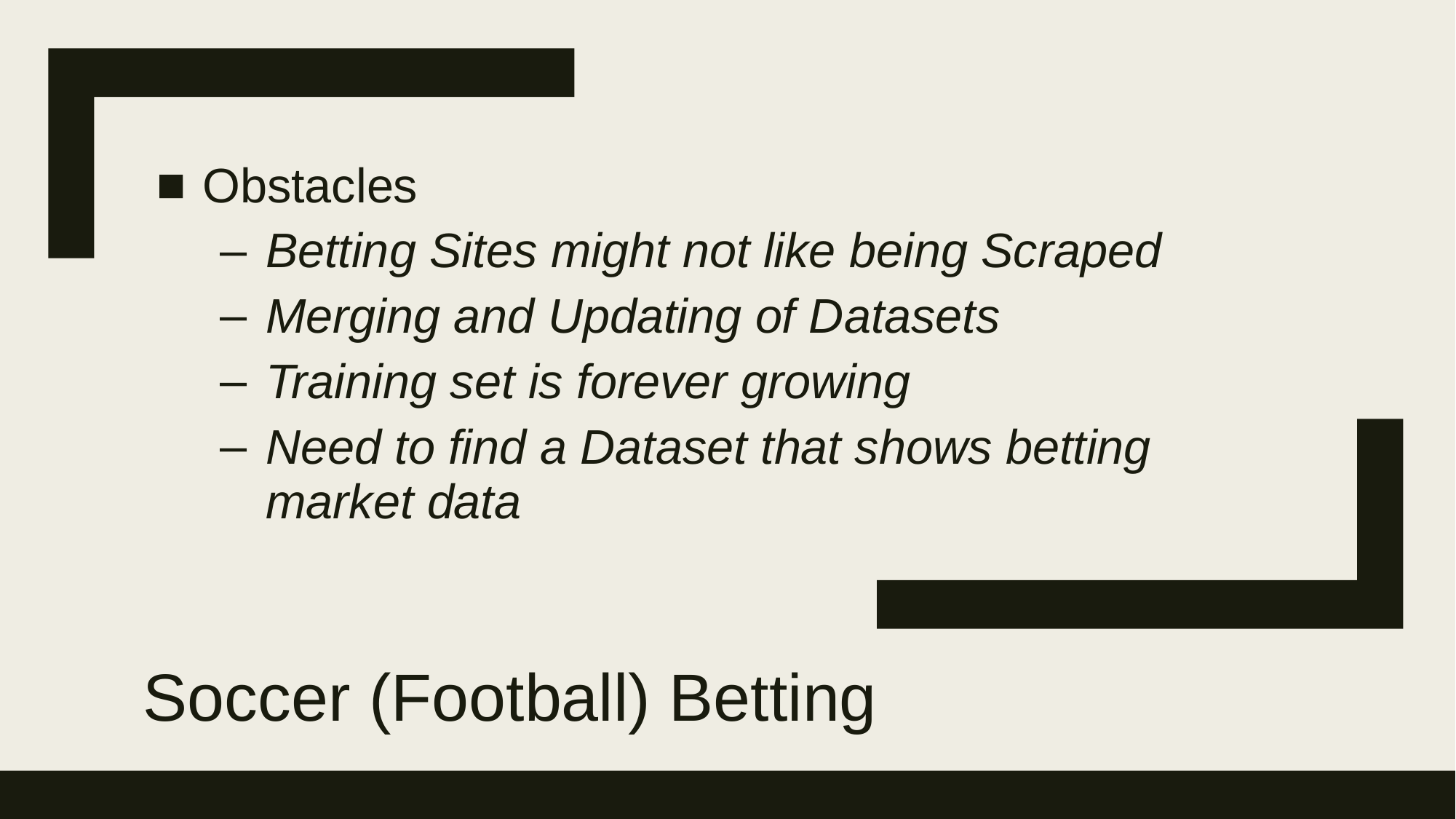

Obstacles
Betting Sites might not like being Scraped
Merging and Updating of Datasets
Training set is forever growing
Need to find a Dataset that shows betting market data

# Soccer (Football) Betting